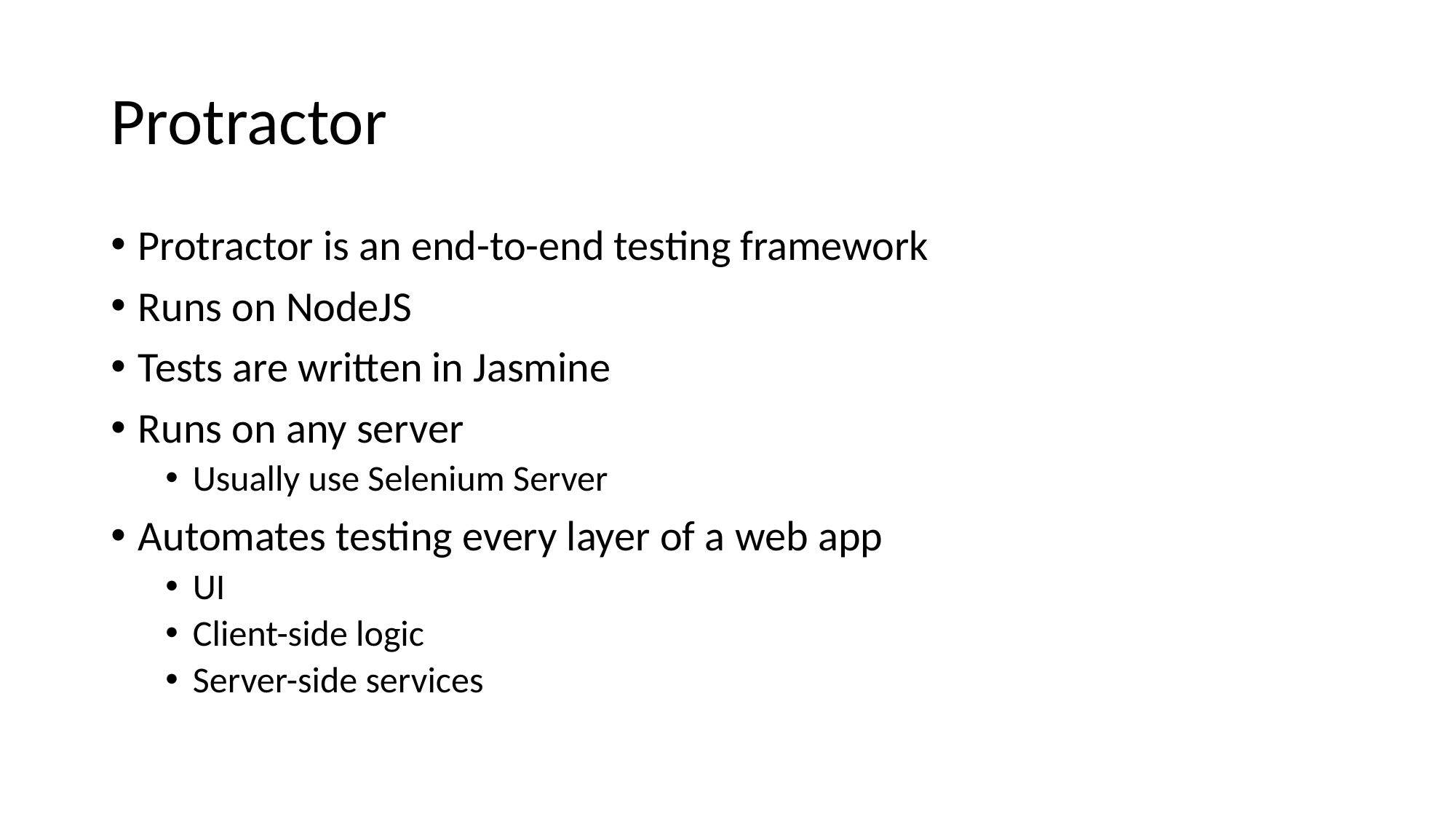

# Protractor
Protractor is an end-to-end testing framework
Runs on NodeJS
Tests are written in Jasmine
Runs on any server
Usually use Selenium Server
Automates testing every layer of a web app
UI
Client-side logic
Server-side services